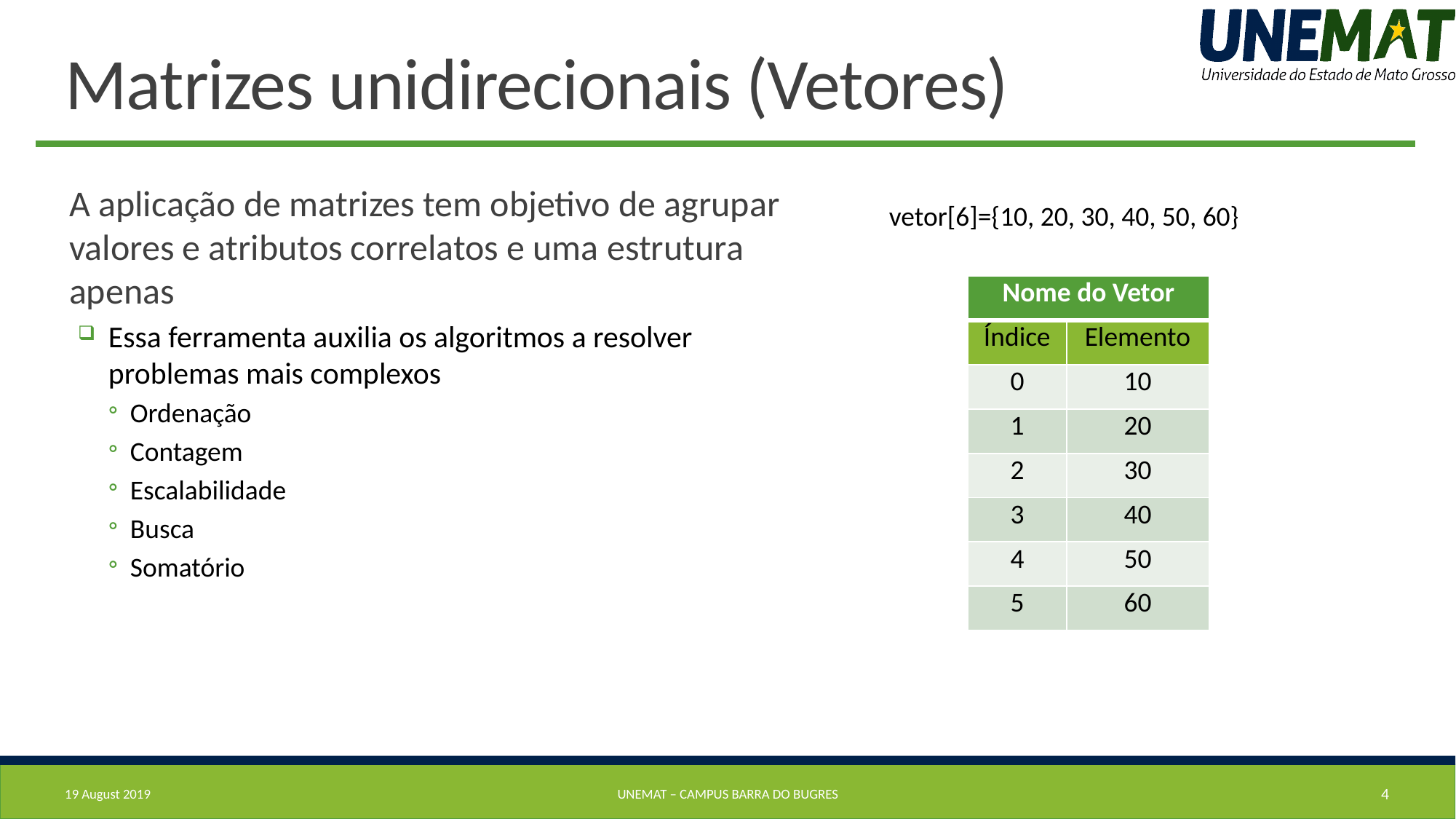

# Matrizes unidirecionais (Vetores)
A aplicação de matrizes tem objetivo de agrupar valores e atributos correlatos e uma estrutura apenas
Essa ferramenta auxilia os algoritmos a resolver problemas mais complexos
Ordenação
Contagem
Escalabilidade
Busca
Somatório

vetor[6]={10, 20, 30, 40, 50, 60}
| Nome do Vetor |  |
| --- | --- |
| Índice | Elemento |
| 0 | 10 |
| 1 | 20 |
| 2 | 30 |
| 3 | 40 |
| 4 | 50 |
| 5 | 60 |
19 August 2019
UNEMAT – Campus barra do bugres
4